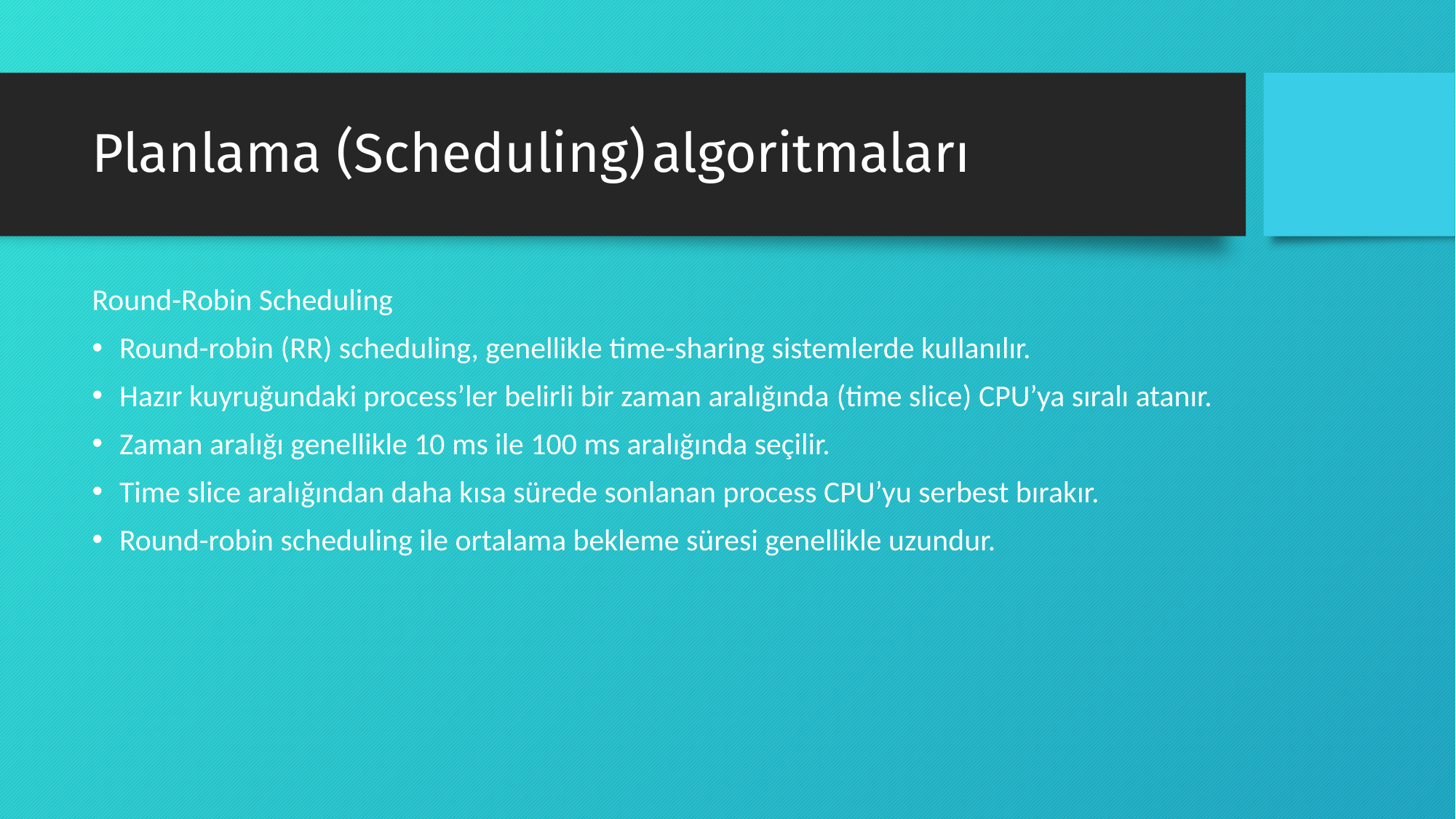

# Planlama (Scheduling) algoritmaları
Round-Robin Scheduling
Round-robin (RR) scheduling, genellikle time-sharing sistemlerde kullanılır.
Hazır kuyruğundaki process’ler belirli bir zaman aralığında (time slice) CPU’ya sıralı atanır.
Zaman aralığı genellikle 10 ms ile 100 ms aralığında seçilir.
Time slice aralığından daha kısa sürede sonlanan process CPU’yu serbest bırakır.
Round-robin scheduling ile ortalama bekleme süresi genellikle uzundur.